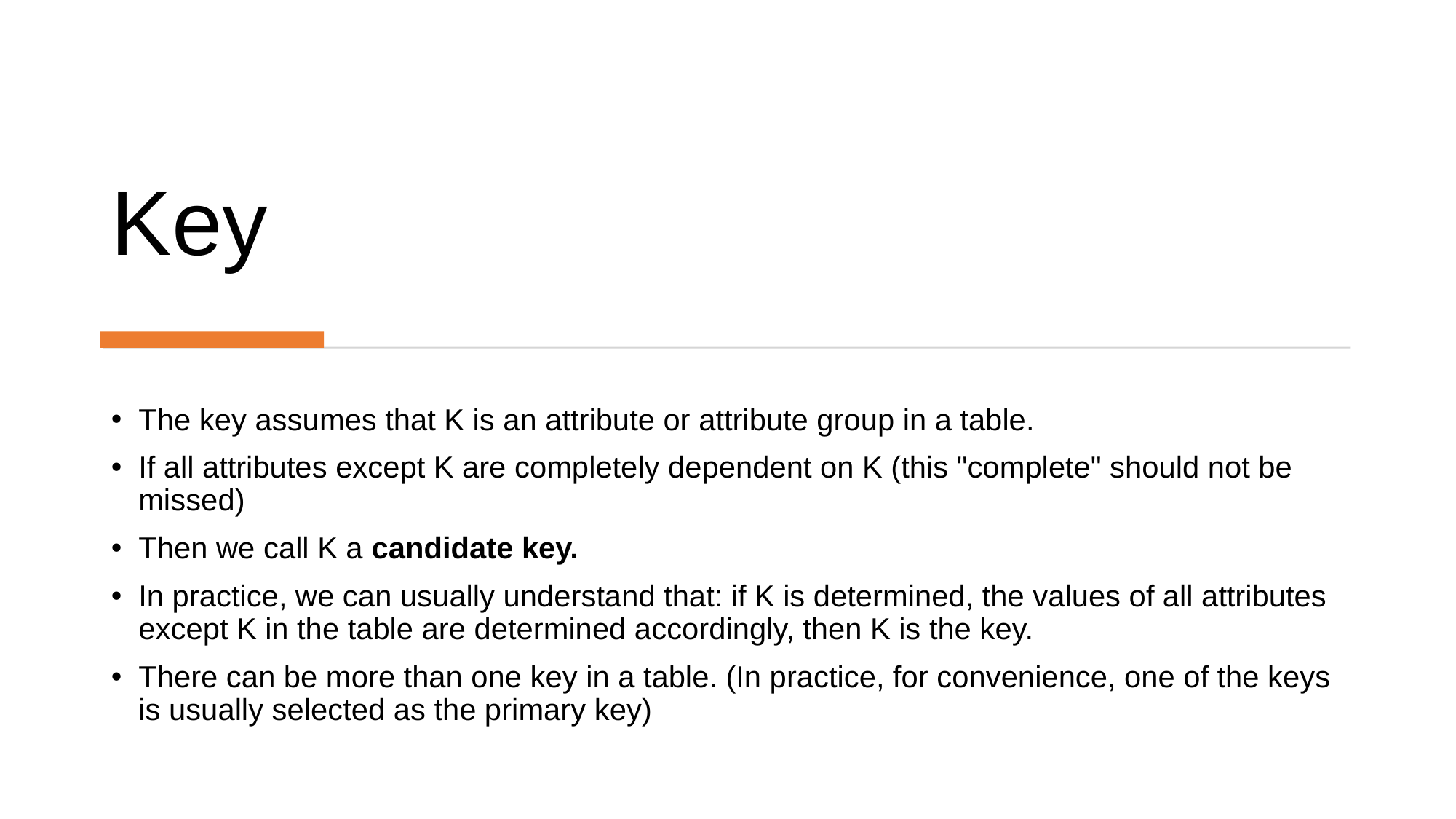

# Key

The key assumes that K is an attribute or attribute group in a table.
If all attributes except K are completely dependent on K (this "complete" should not be missed)
Then we call K a candidate key.
In practice, we can usually understand that: if K is determined, the values of all attributes except K in the table are determined accordingly, then K is the key.
There can be more than one key in a table. (In practice, for convenience, one of the keys is usually selected as the primary key)